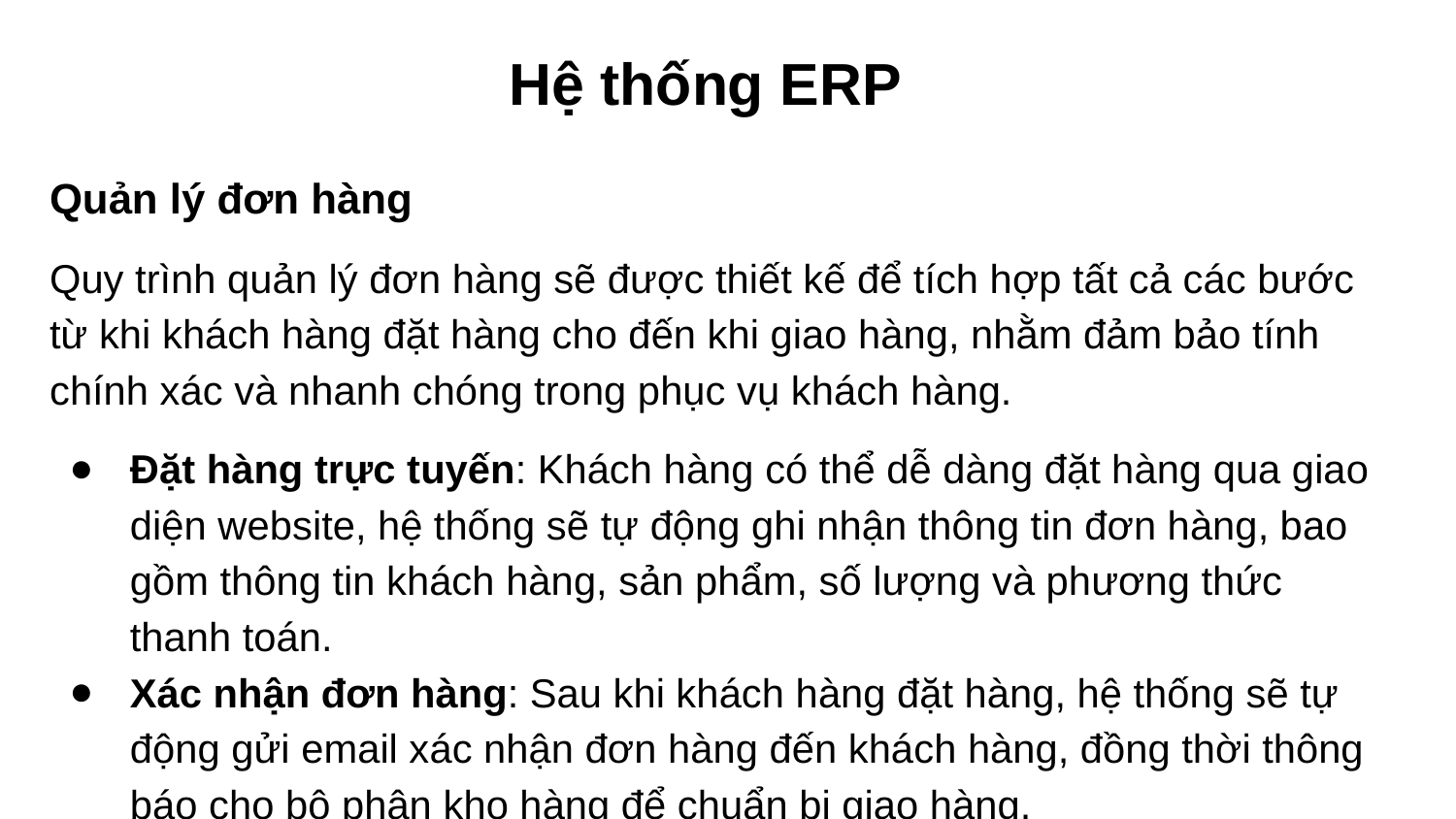

# Hệ thống ERP
Quản lý đơn hàng
Quy trình quản lý đơn hàng sẽ được thiết kế để tích hợp tất cả các bước từ khi khách hàng đặt hàng cho đến khi giao hàng, nhằm đảm bảo tính chính xác và nhanh chóng trong phục vụ khách hàng.
Đặt hàng trực tuyến: Khách hàng có thể dễ dàng đặt hàng qua giao diện website, hệ thống sẽ tự động ghi nhận thông tin đơn hàng, bao gồm thông tin khách hàng, sản phẩm, số lượng và phương thức thanh toán.
Xác nhận đơn hàng: Sau khi khách hàng đặt hàng, hệ thống sẽ tự động gửi email xác nhận đơn hàng đến khách hàng, đồng thời thông báo cho bộ phận kho hàng để chuẩn bị giao hàng.